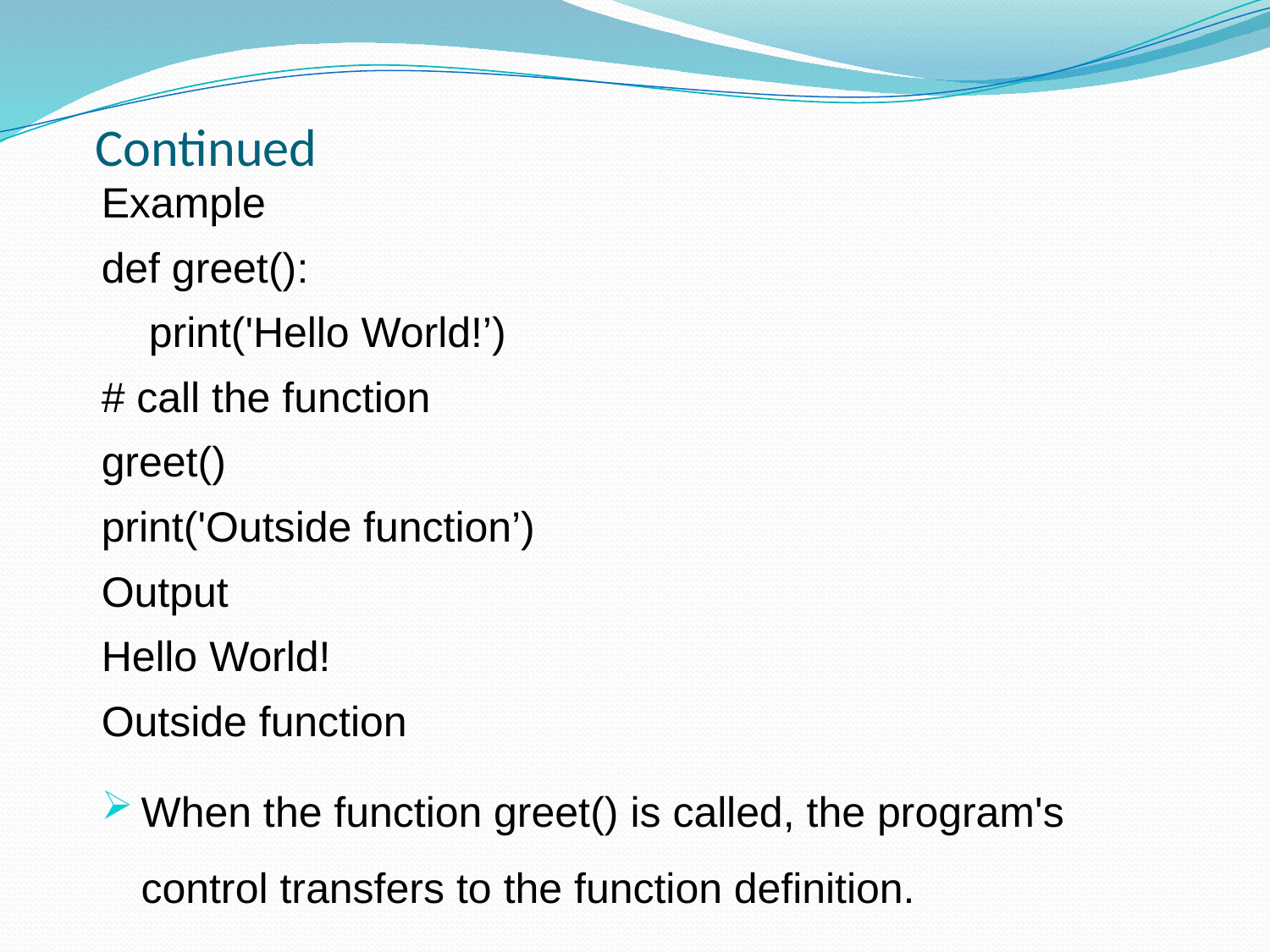

# Continued
Example
def greet():
    print('Hello World!’)
# call the function
greet()
print('Outside function’)
Output
Hello World!
Outside function
When the function greet() is called, the program's control transfers to the function definition.